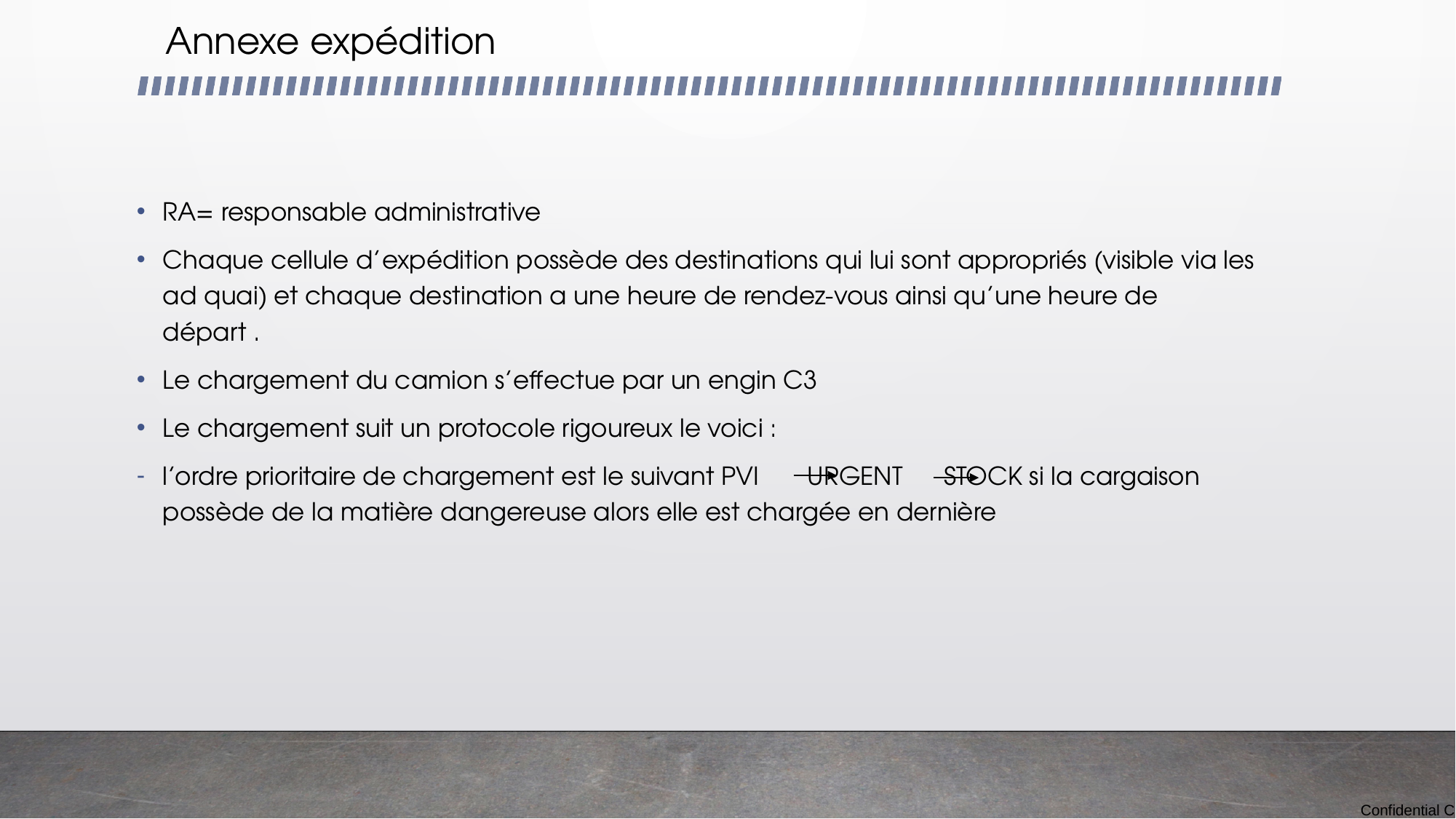

# Annexe expédition

RA= responsable administrative
Chaque cellule d’expédition possède des destinations qui lui sont appropriés (visible via les ad quai) et chaque destination a une heure de rendez-vous ainsi qu’une heure de départ .
Le chargement du camion s’effectue par un engin C3
Le chargement suit un protocole rigoureux le voici :
l’ordre prioritaire de chargement est le suivant PVI       URGENT      STOCK si la cargaison possède de la matière dangereuse alors elle est chargée en dernière